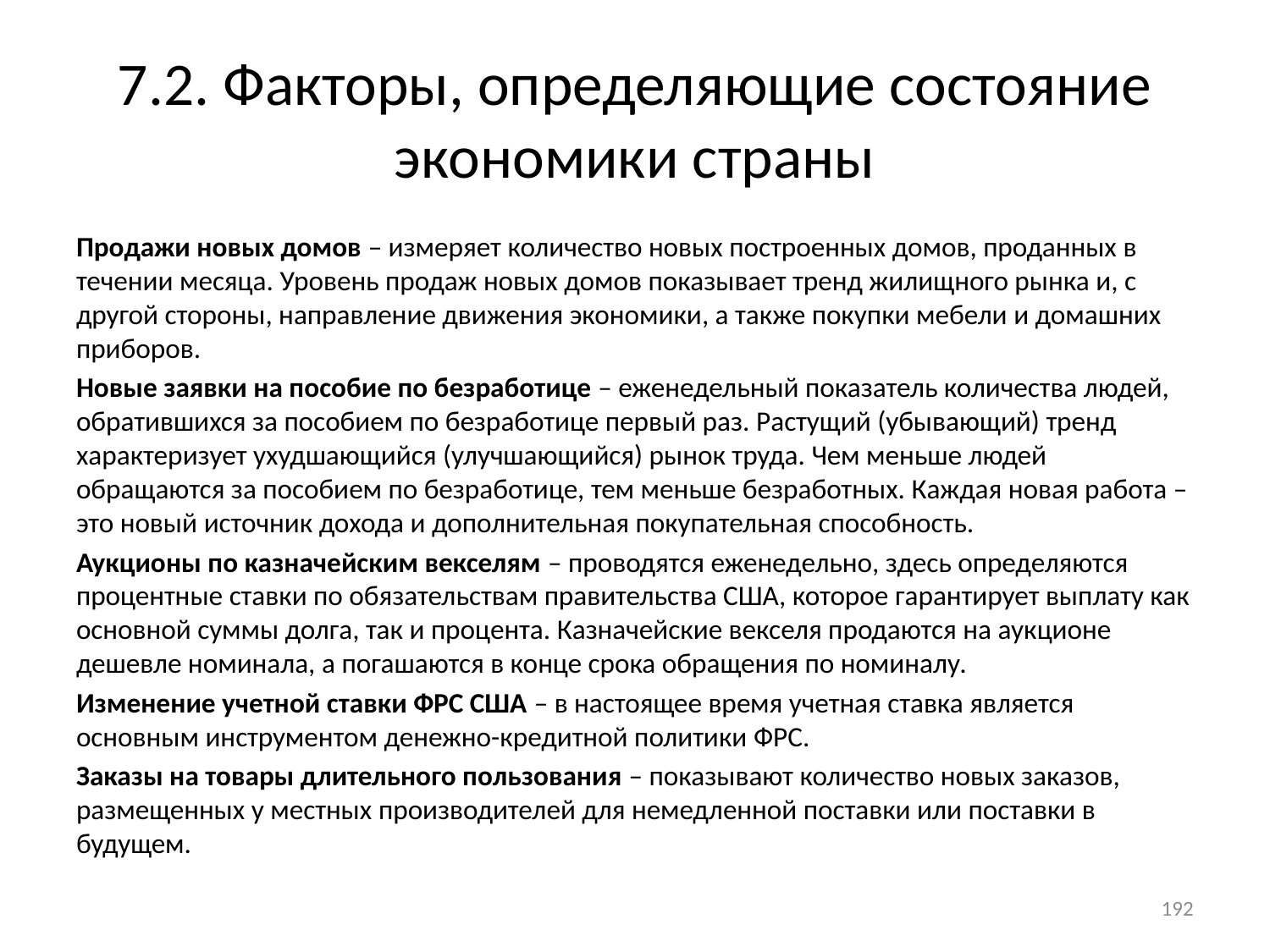

# 7.2. Факторы, определяющие состояние экономики страны
Продажи новых домов – измеряет количество новых построенных домов, проданных в течении месяца. Уровень продаж новых домов показывает тренд жилищного рынка и, с другой стороны, направление движения экономики, а также покупки мебели и домашних приборов.
Новые заявки на пособие по безработице – еженедельный показатель количества людей, обратившихся за пособием по безработице первый раз. Растущий (убывающий) тренд характеризует ухудшающийся (улучшающийся) рынок труда. Чем меньше людей обращаются за пособием по безработице, тем меньше безработных. Каждая новая работа – это новый источник дохода и дополнительная покупательная способность.
Аукционы по казначейским векселям – проводятся еженедельно, здесь определяются процентные ставки по обязательствам правительства США, которое гарантирует выплату как основной суммы долга, так и процента. Казначейские векселя продаются на аукционе дешевле номинала, а погашаются в конце срока обращения по номиналу.
Изменение учетной ставки ФРС США – в настоящее время учетная ставка является основным инструментом денежно-кредитной политики ФРС.
Заказы на товары длительного пользования – показывают количество новых заказов, размещенных у местных производителей для немедленной поставки или поставки в будущем.
192